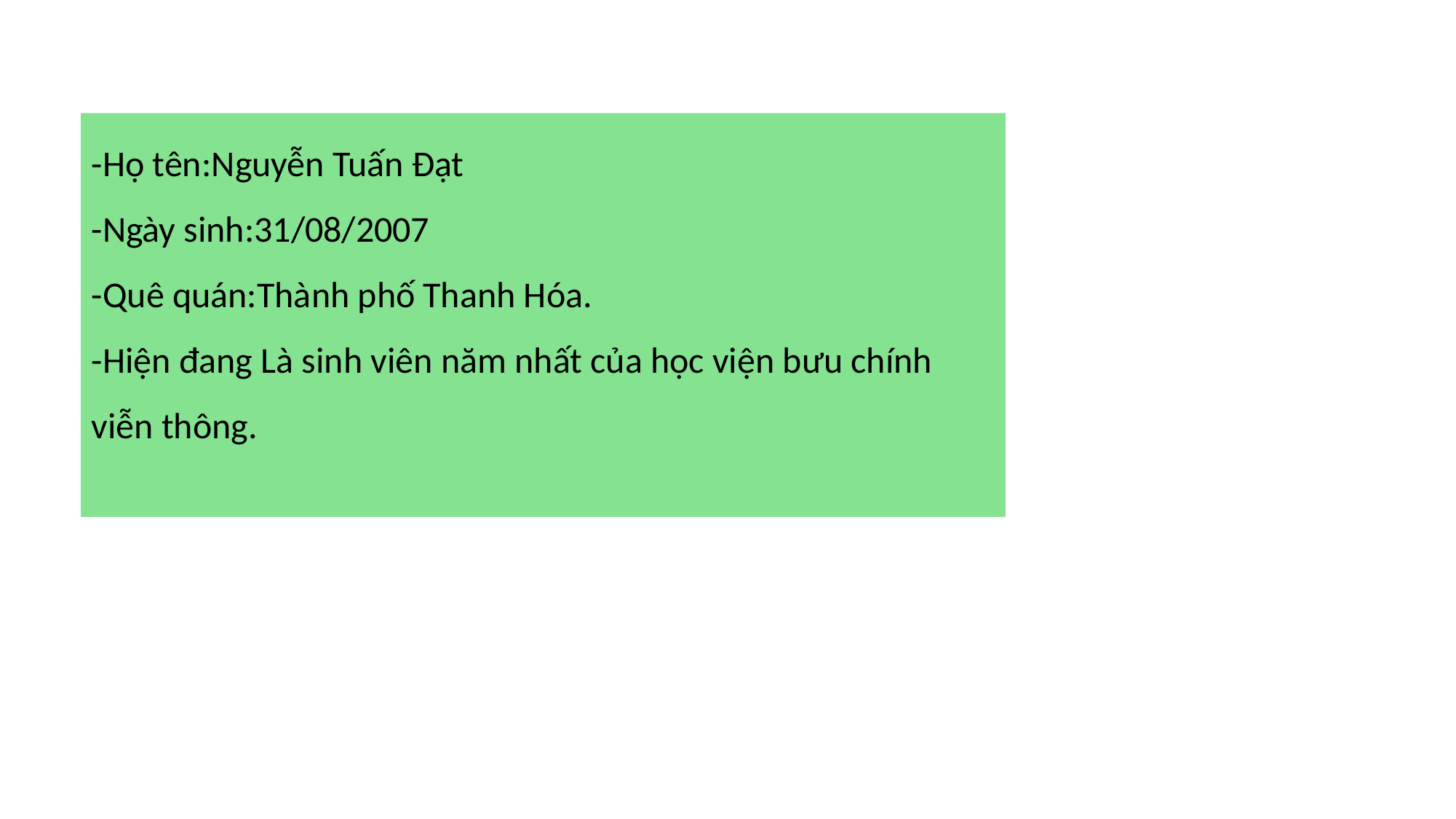

-Họ tên:Nguyễn Tuấn Đạt
-Ngày sinh:31/08/2007
-Quê quán:Thành phố Thanh Hóa.
-Hiện đang Là sinh viên năm nhất của học viện bưu chính viễn thông.